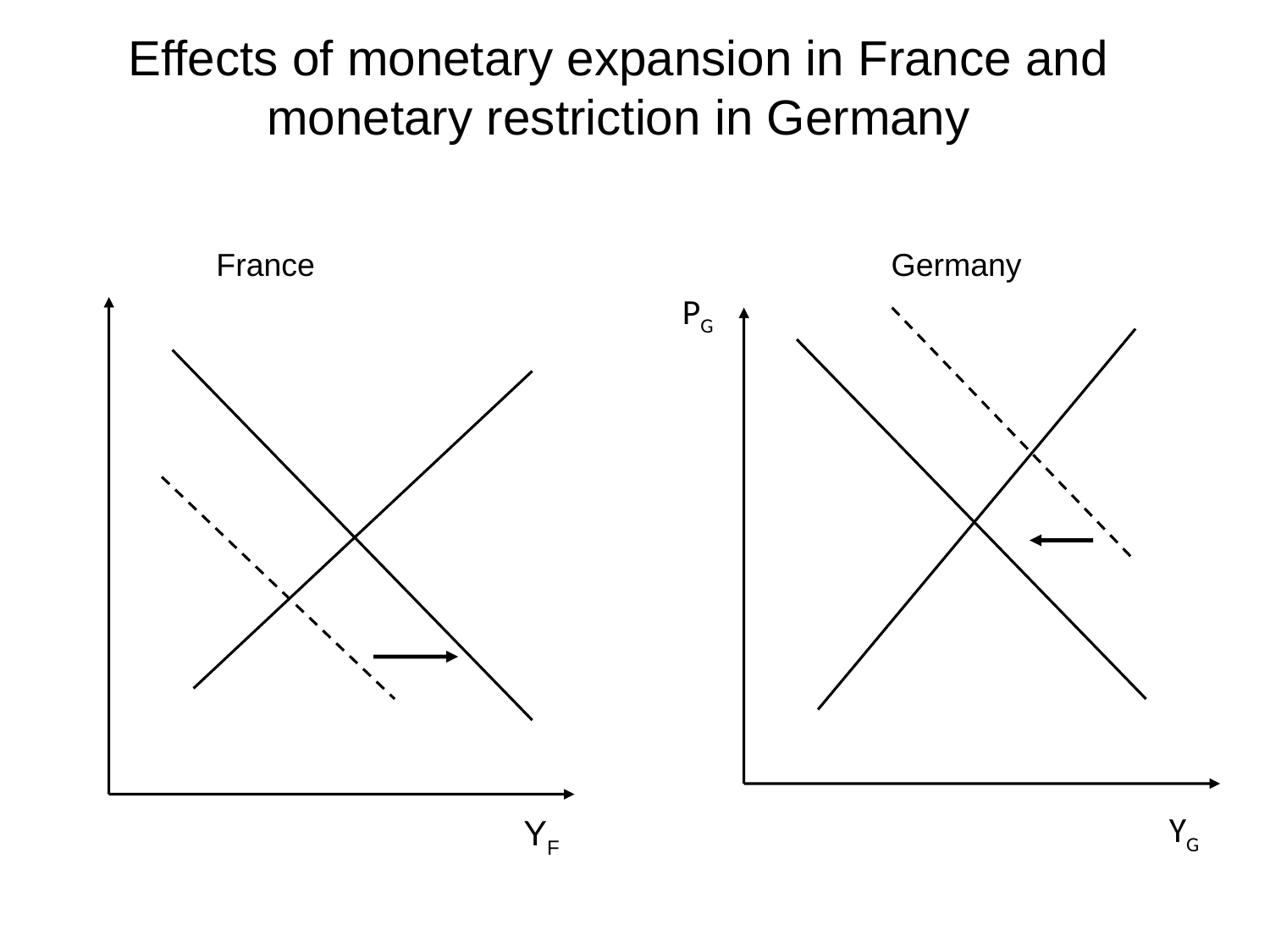

# Effects of monetary expansion in France and monetary restriction in Germany
France
Germany
PG

YG
YF